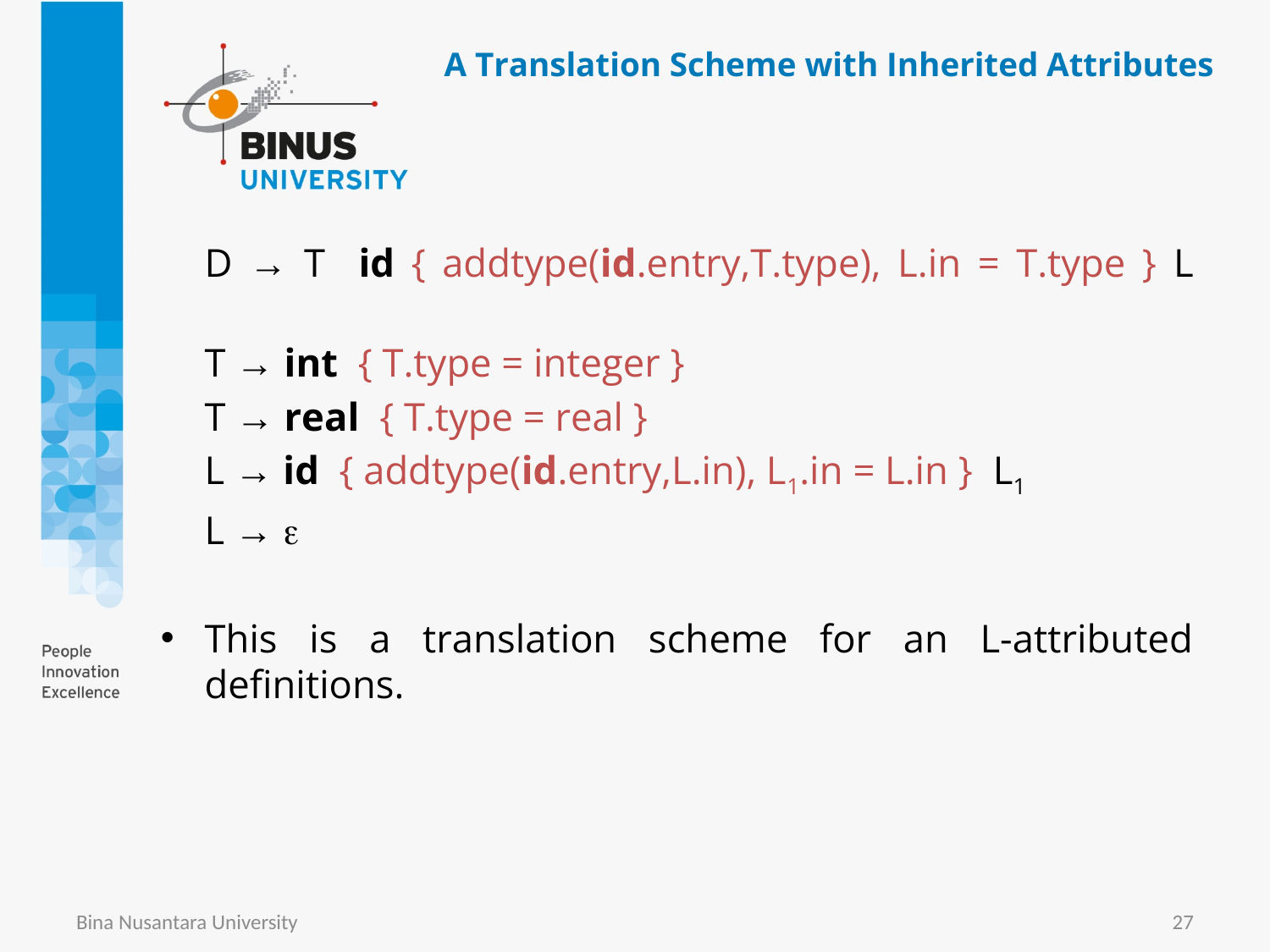

# A Translation Scheme with Inherited Attributes
	D → T  id { addtype(id.entry,T.type), L.in = T.type } L
	T → int  { T.type = integer }
	T → real  { T.type = real }
	L → id  { addtype(id.entry,L.in), L1.in = L.in }  L1
	L → ε

This is a translation scheme for an L-attributed definitions.
Bina Nusantara University
27